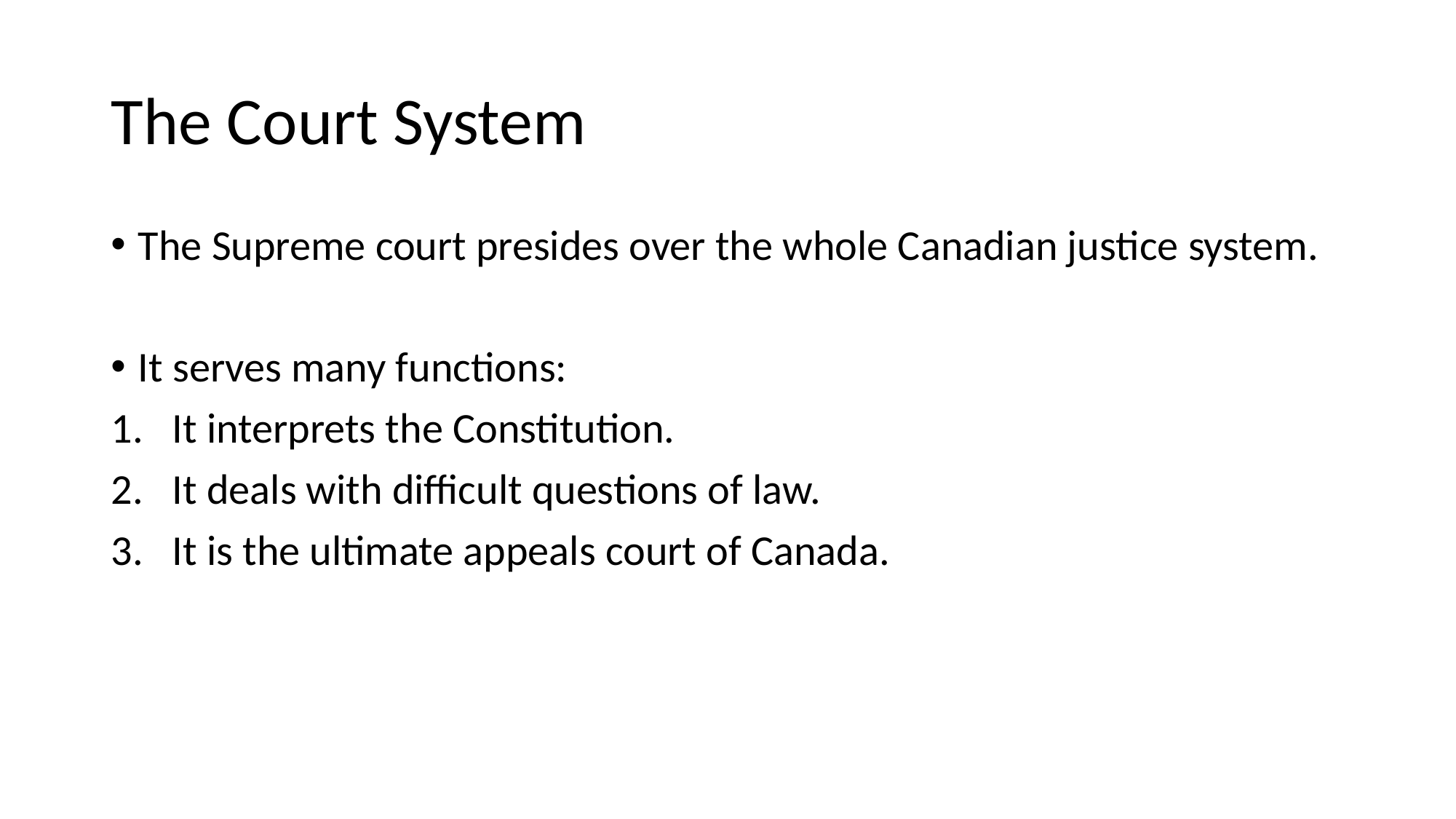

# The Court System
The Supreme court presides over the whole Canadian justice system.

It serves many functions:
It interprets the Constitution.
It deals with difficult questions of law.
It is the ultimate appeals court of Canada.